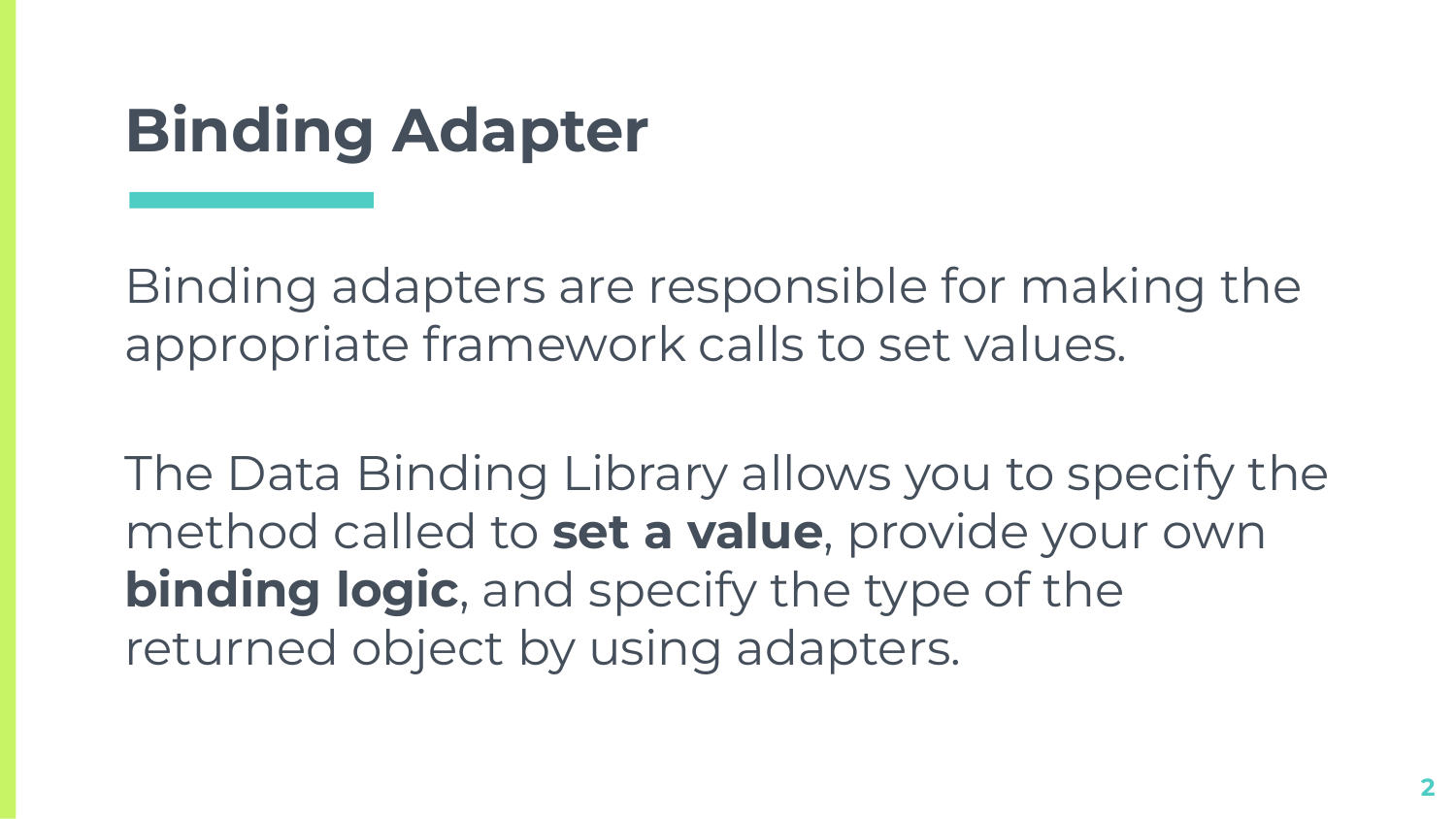

# Binding Adapter
Binding adapters are responsible for making the appropriate framework calls to set values.
The Data Binding Library allows you to specify the method called to set a value, provide your own binding logic, and specify the type of the returned object by using adapters.

2